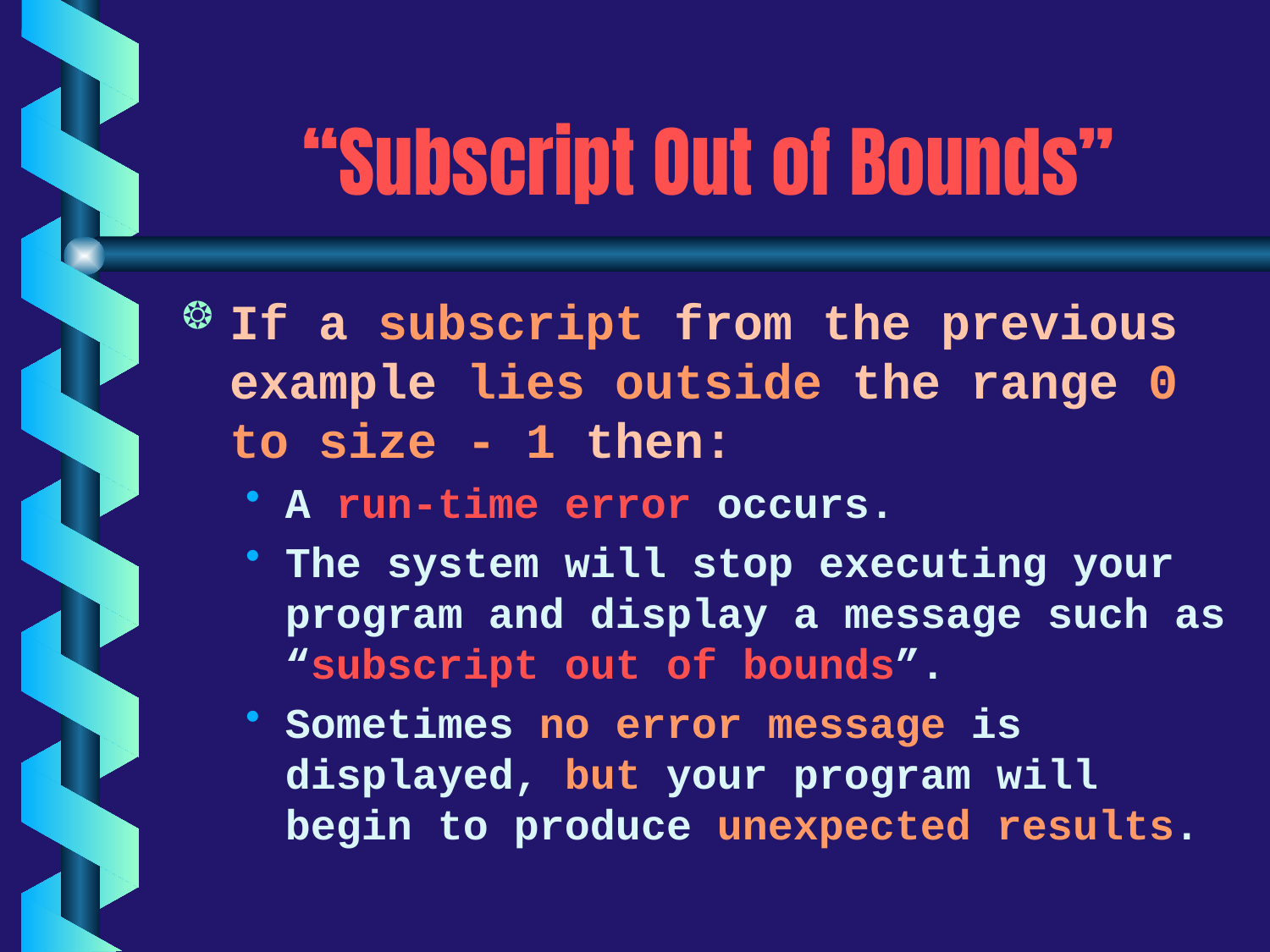

# “Subscript Out of Bounds”
If a subscript from the previous example lies outside the range 0 to size - 1 then:
A run-time error occurs.
The system will stop executing your program and display a message such as “subscript out of bounds”.
Sometimes no error message is displayed, but your program will begin to produce unexpected results.